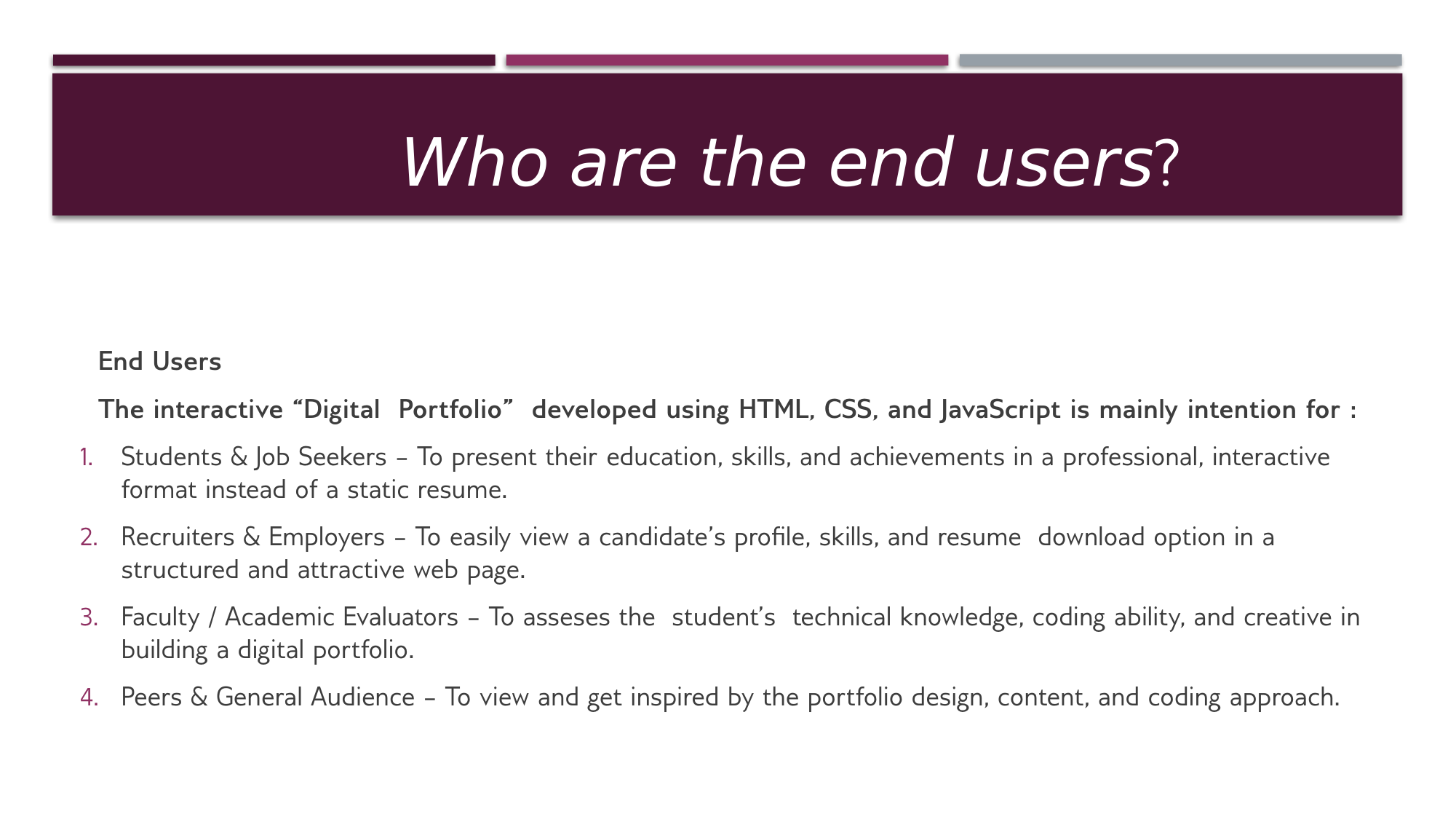

# 𝘞𝘩𝘰 𝘢𝘳𝘦 𝘵𝘩𝘦 𝘦𝘯𝘥 𝘶𝘴𝘦𝘳𝘴?
  End Users
  The interactive “Digital  Portfolio”  developed using HTML, CSS, and JavaScript is mainly intention for :
Students & Job Seekers – To present their education, skills, and achievements in a professional, interactive format instead of a static resume.
Recruiters & Employers – To easily view a candidate’s profile, skills, and resume  download option in a structured and attractive web page.
Faculty / Academic Evaluators – To asseses the  student’s  technical knowledge, coding ability, and creative in building a digital portfolio.
Peers & General Audience – To view and get inspired by the portfolio design, content, and coding approach.